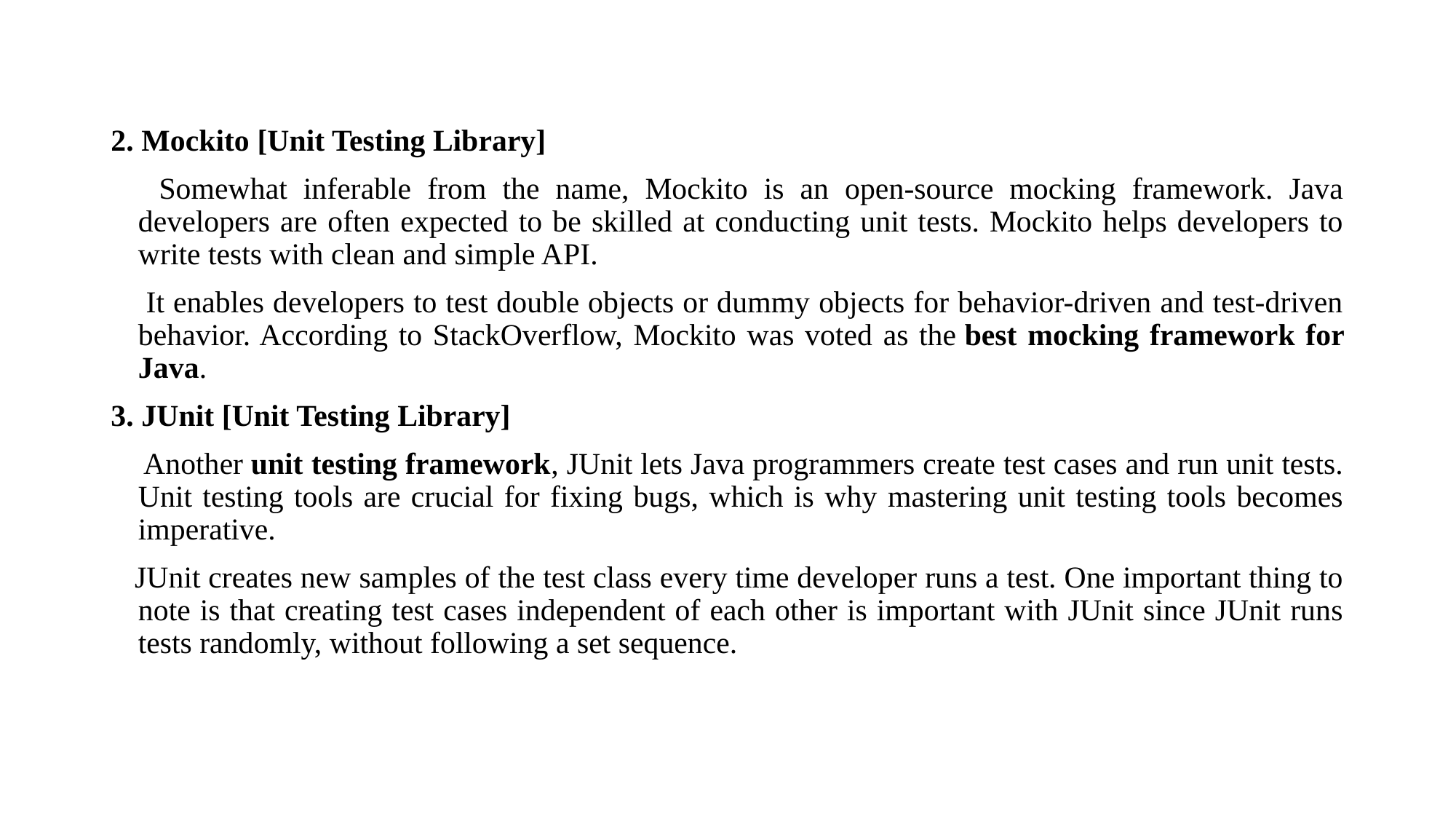

2. Mockito [Unit Testing Library]
   Somewhat inferable from the name, Mockito is an open-source mocking framework. Java developers are often expected to be skilled at conducting unit tests. Mockito helps developers to write tests with clean and simple API.
    It enables developers to test double objects or dummy objects for behavior-driven and test-driven behavior. According to StackOverflow, Mockito was voted as the best mocking framework for Java.
3. JUnit [Unit Testing Library]
    Another unit testing framework, JUnit lets Java programmers create test cases and run unit tests. Unit testing tools are crucial for fixing bugs, which is why mastering unit testing tools becomes imperative.
   JUnit creates new samples of the test class every time developer runs a test. One important thing to note is that creating test cases independent of each other is important with JUnit since JUnit runs tests randomly, without following a set sequence.